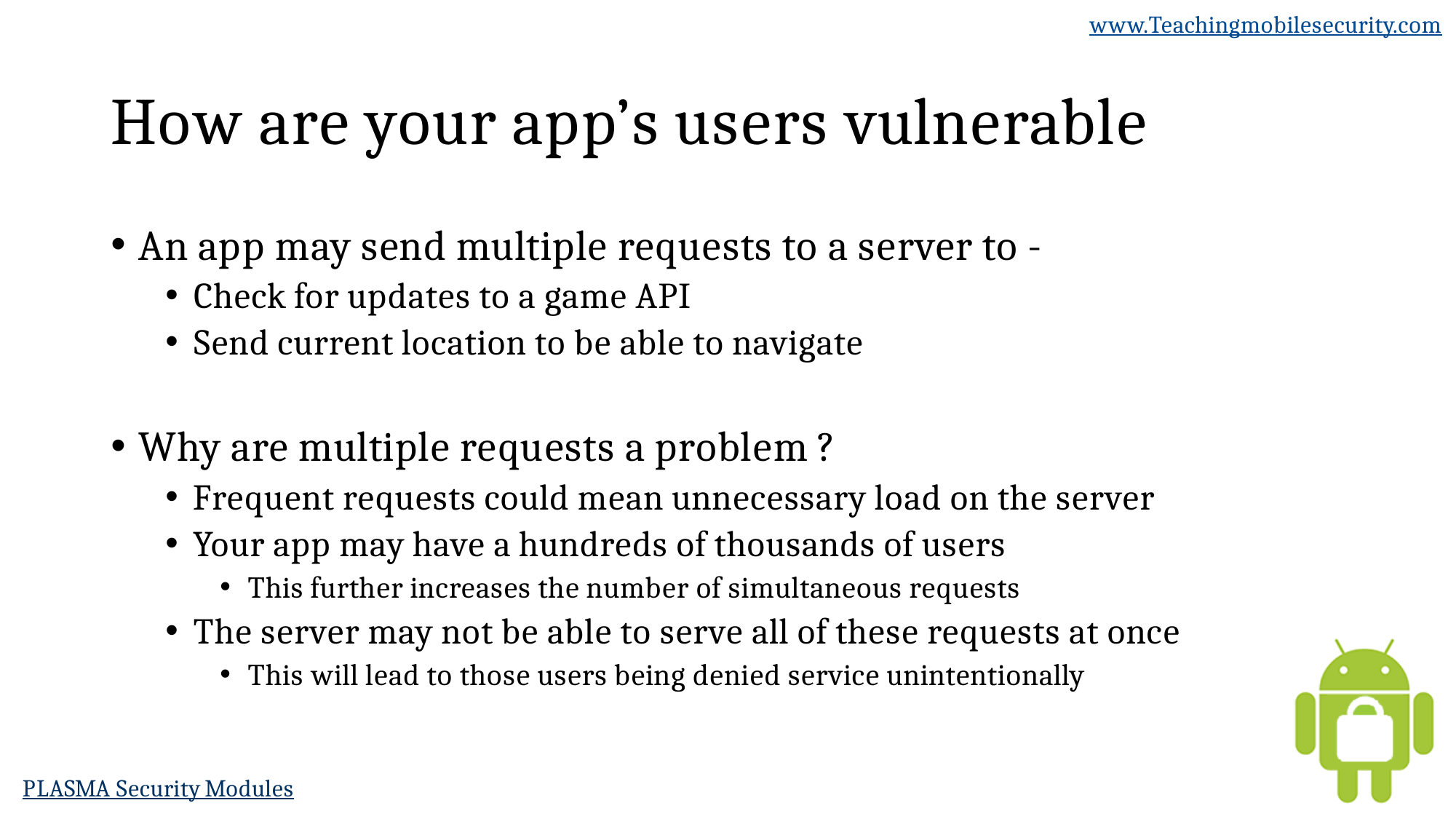

# How are your app’s users vulnerable
An app may send multiple requests to a server to -
Check for updates to a game API
Send current location to be able to navigate

Why are multiple requests a problem ?
Frequent requests could mean unnecessary load on the server
Your app may have a hundreds of thousands of users
This further increases the number of simultaneous requests
The server may not be able to serve all of these requests at once
This will lead to those users being denied service unintentionally